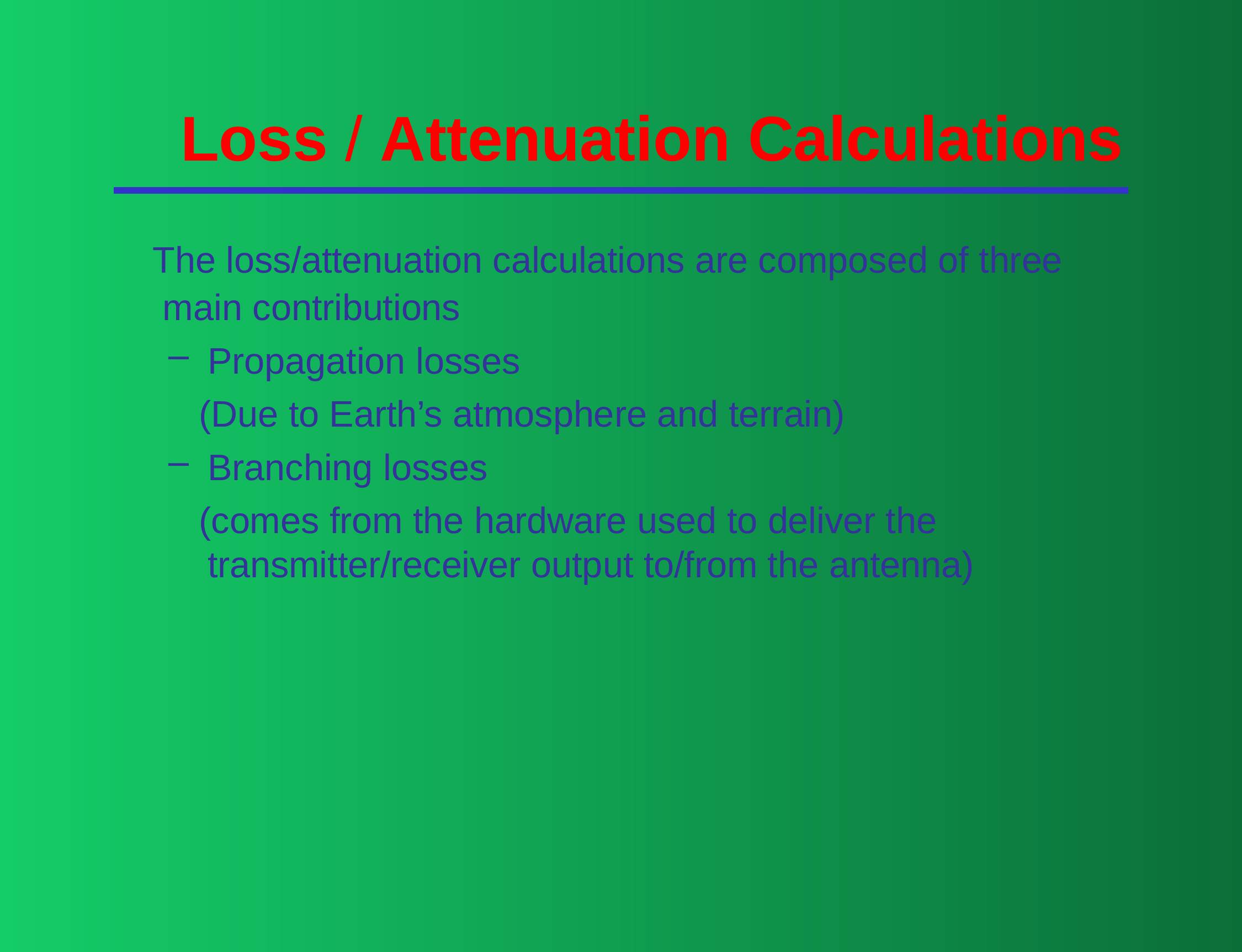

# Loss / Attenuation Calculations

The loss/attenuation calculations are composed of three  main contributions
Propagation losses
(Due to Earth’s atmosphere and terrain)
Branching losses
(comes from the hardware used to deliver the  transmitter/receiver output to/from the antenna)
10